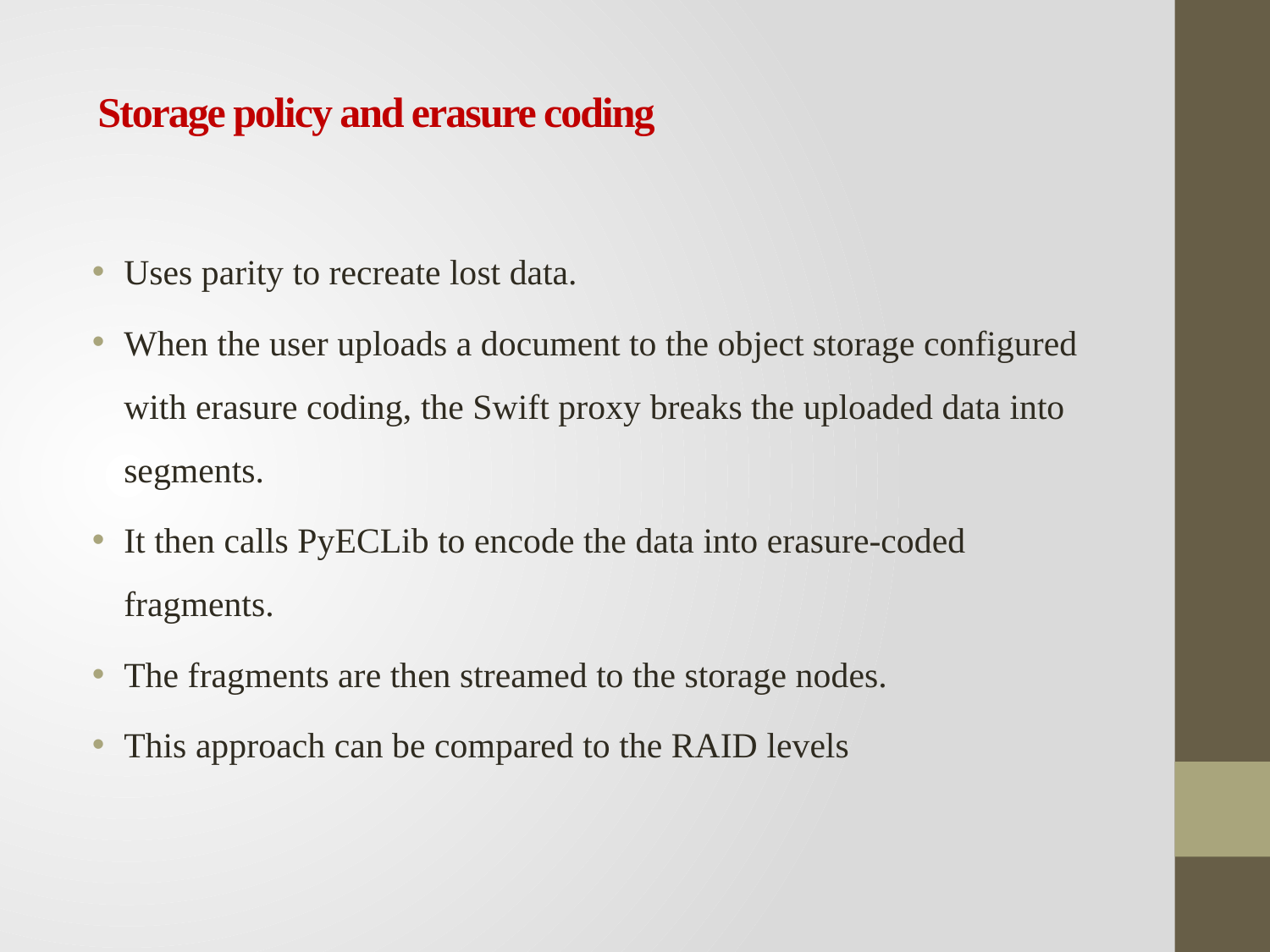

# Storage policy and erasure coding
Uses parity to recreate lost data.
When the user uploads a document to the object storage configured with erasure coding, the Swift proxy breaks the uploaded data into segments.
It then calls PyECLib to encode the data into erasure-coded fragments.
The fragments are then streamed to the storage nodes.
This approach can be compared to the RAID levels